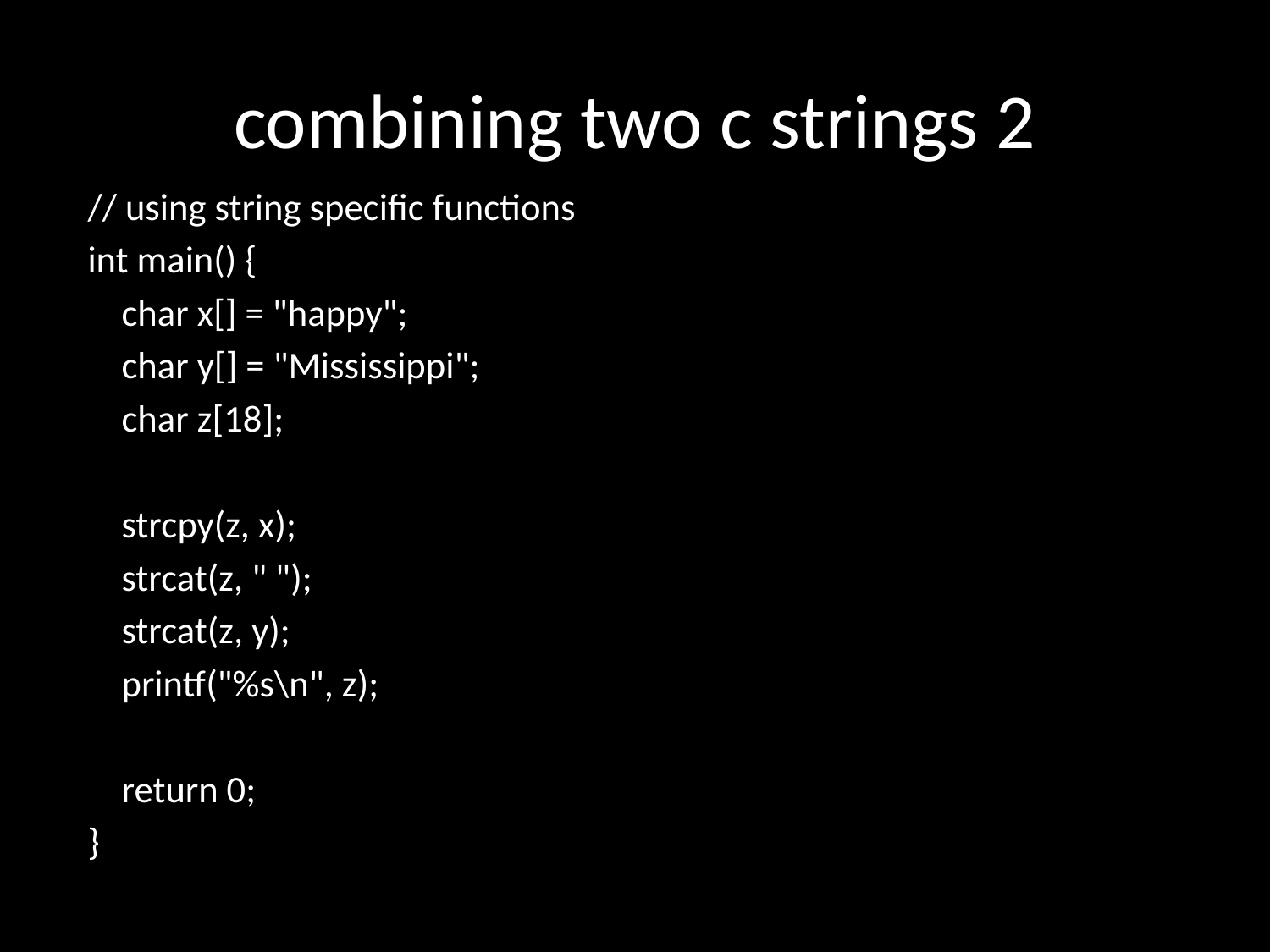

# combining two c strings 2
// using string specific functions
int main() {
    char x[] = "happy";
    char y[] = "Mississippi";
    char z[18];

    strcpy(z, x);
    strcat(z, " ");
    strcat(z, y);
    printf("%s\n", z);

    return 0;
}